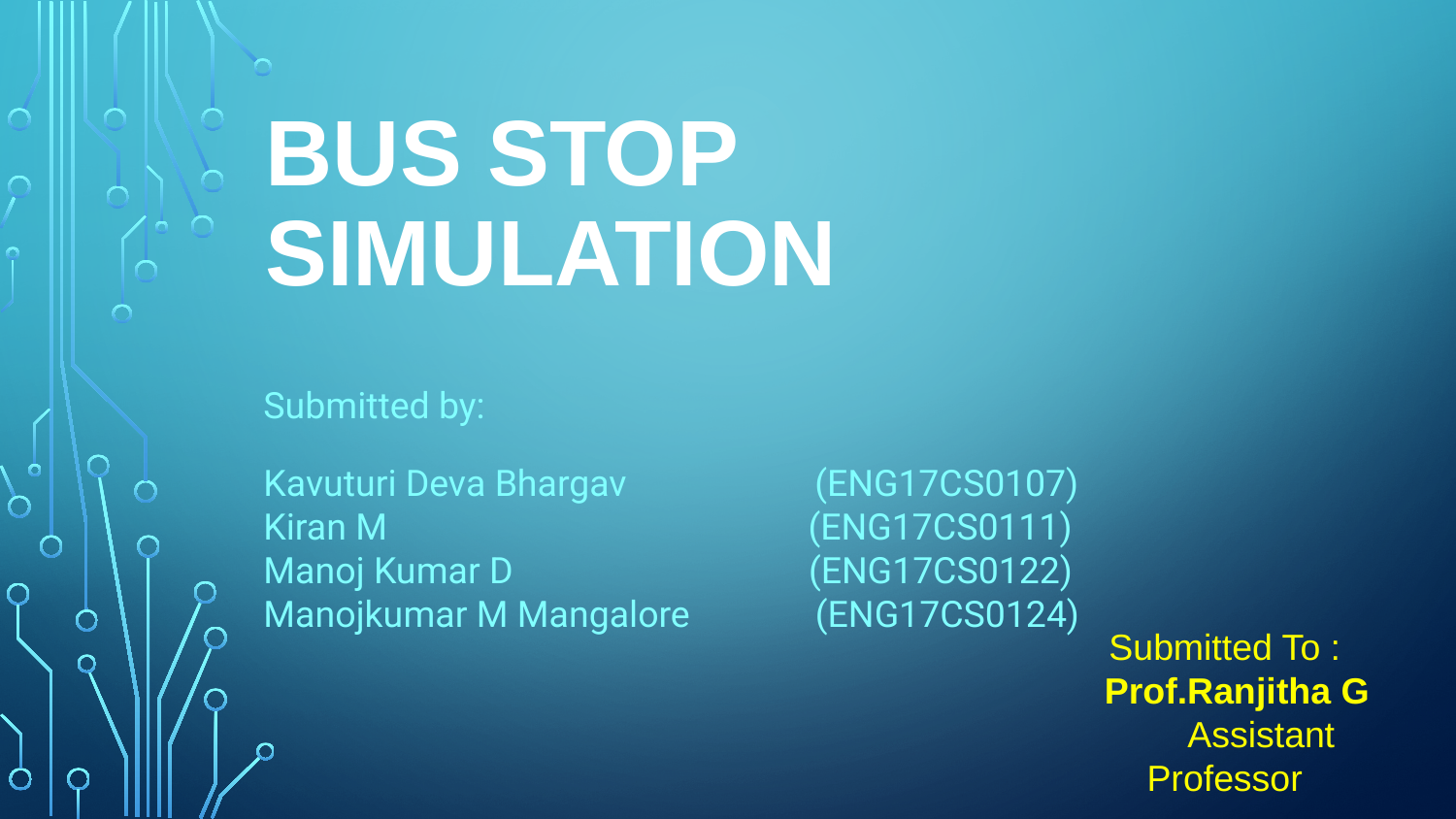

# BUS STOP SIMULATION
Submitted by:

Kavuturi Deva Bhargav                     (ENG17CS0107)
Kiran M                                               (ENG17CS0111)
Manoj Kumar D                                 (ENG17CS0122)
Manojkumar M Mangalore              (ENG17CS0124)
Submitted To :
   Prof.Ranjitha G
Assistant Professor